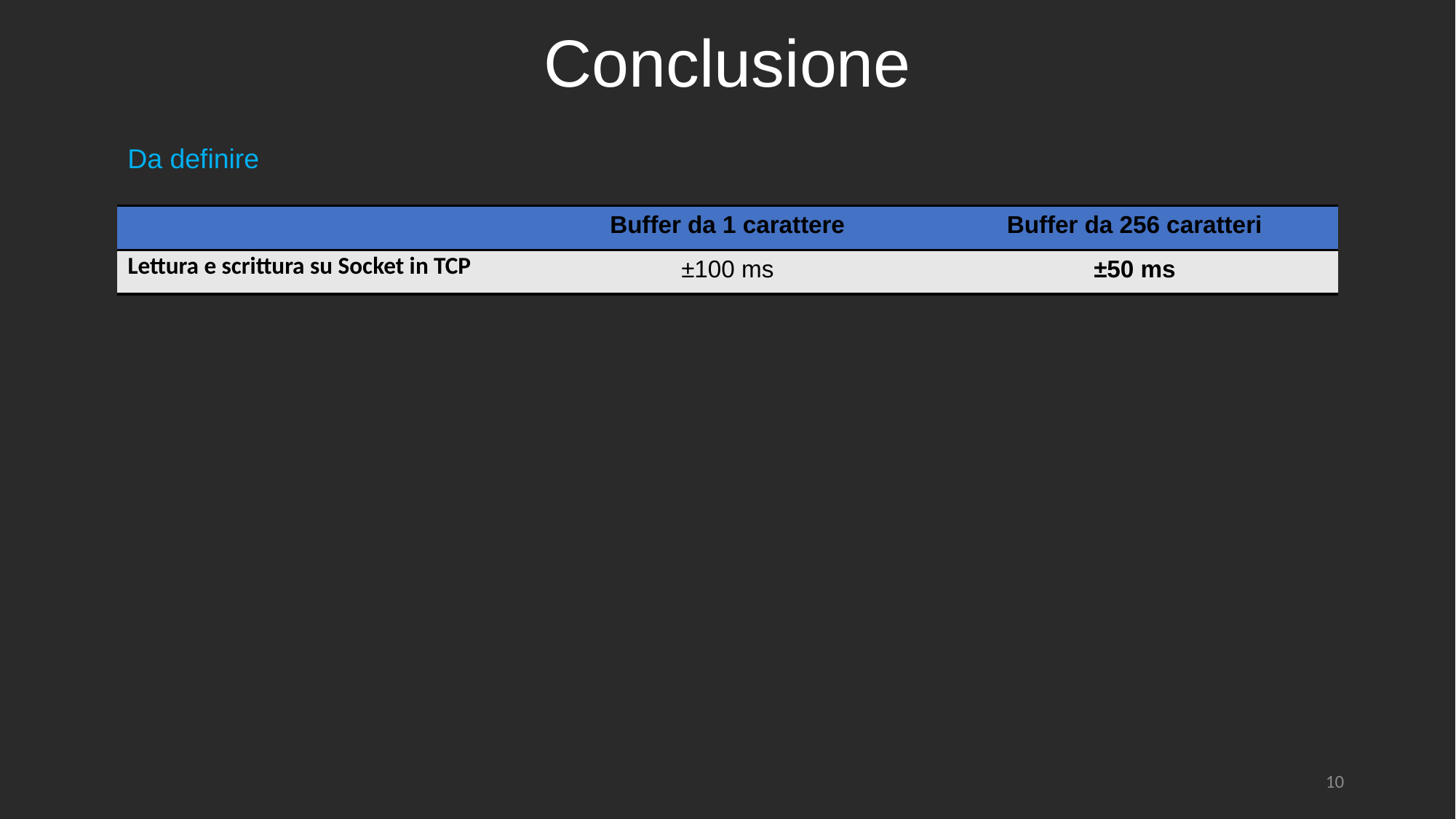

# Conclusione
Da definire
|  | Buffer da 1 carattere | Buffer da 256 caratteri |
| --- | --- | --- |
| Lettura e scrittura su Socket in TCP | ±100 ms | ±50 ms |
10